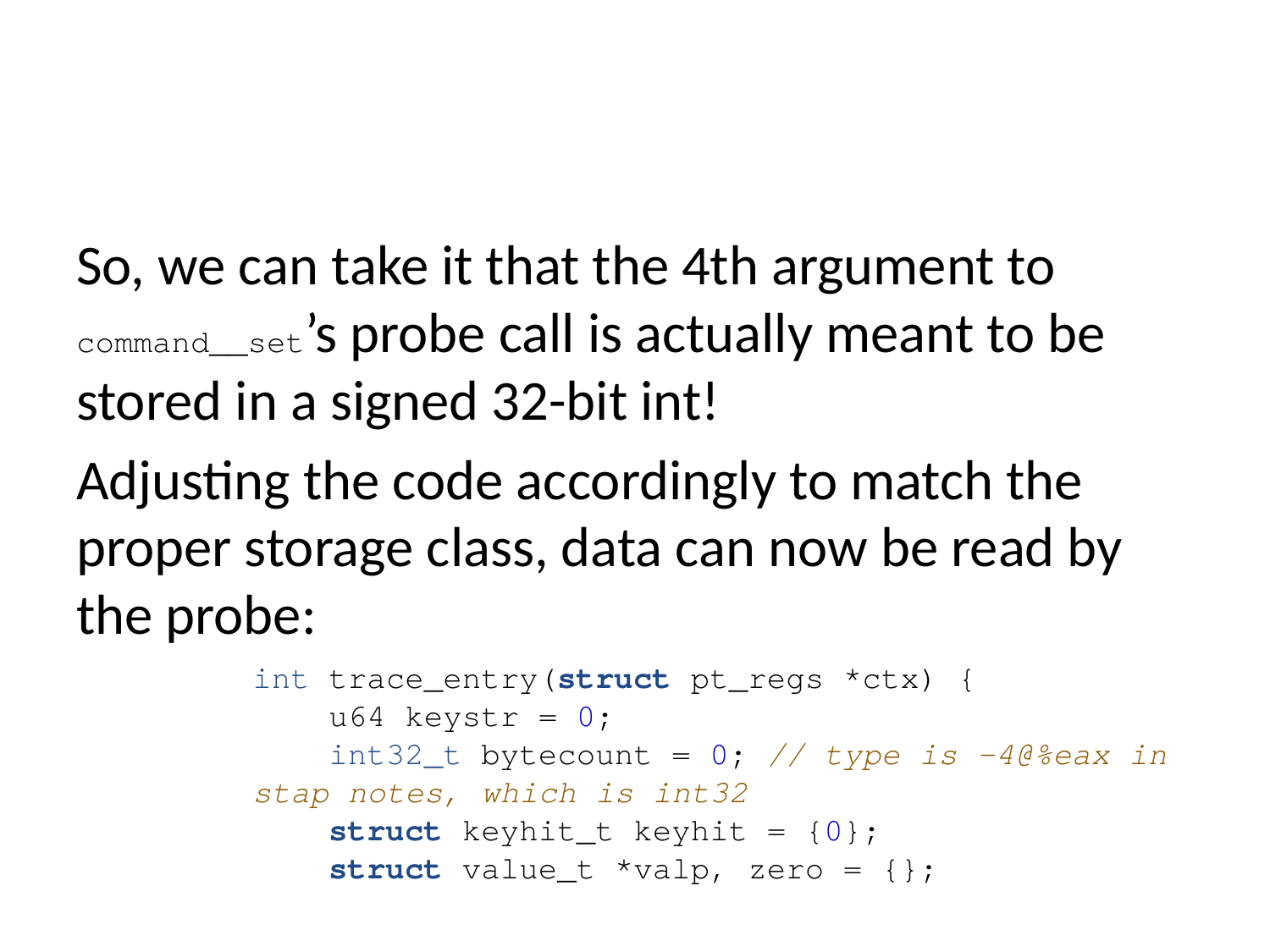

So, we can take it that the 4th argument to command__set’s probe call is actually meant to be stored in a signed 32-bit int!
Adjusting the code accordingly to match the proper storage class, data can now be read by the probe:
int trace_entry(struct pt_regs *ctx) {
    u64 keystr = 0;
    int32_t bytecount = 0; // type is -4@%eax in stap notes, which is int32
    struct keyhit_t keyhit = {0};
    struct value_t *valp, zero = {};
    bpf_usdt_readarg(2, ctx, &keystr);
    bpf_usdt_readarg(4, ctx, &bytecount);
    bpf_probe_read_str(&keyhit.keystr, sizeof(keyhit.keystr), (void *)keystr);
    valp = keyhits.lookup_or_init(&keyhit, &zero);
    valp->count += 1;
    valp->bytecount = bytecount;
    valp->totalbytes += bytecount;
    valp->timestamp = bpf_ktime_get_ns();
    return 0;
}
Note that only the bytecount variable needed to be changed to int32_t, as it only matters for the read - the struct member used to store this can remain uint64_t, as the copy operation will pull this smaller type into a larger storage class without truncation.
Duplicate keys?
Now that probe data could be read, the UI could be replicated.
In initial testing, there was a confusing bug where the same key was printed multiple times. It was iterating over a map where these apparently identical keys were expected to be hashed to the same slot.
After finding no bug in the display code, it seemed that the keys must actually not be the same, even though they looked to be identical when they were printed to the screen. Some other unintended data must have been making it into the string buffer, and “garbling the keys”.
Early tests were mostly with one request at a time, but once this was scripted to increase the call rate and vary the keys, the pattern became much more obvious.
In the case of the string, its const char * signature, which would hint at a string though is possibly a byte array. The earlier use of process__command, had const void * in its signature, which would be standard for indicating arbitrary binary data / down-casting to this could be “pretty much anything”.
Both signatures often refer to byte arrays of either binary or string data though, so the context of the data received here depends on the context that the probe is calling it.
In either case, it is necessary to read this data into a buffer. For this a buffer is declared inside of a struct for keystr:
struct keyhit_t {
    char keystr[MAX_STRING_LENGTH];
};
This allows for the members of this struct to be easily mapped as members of Python objects. Inside the probe, the struct is initialized to 0:
    struct keyhit_t keyhit = {0};
This is used to received the data is copied into the character buffer keystr on the keyhit_t struct:
    bpf_probe_read(&keyhit.keystr, sizeof(keyhit.keystr), (void *)keystr);
An attempt was made to use the bcc function bpf_probe_read_str the documentation indicates is able to read a buffer of a fixed size until it finds a null-byte, which seemed to be a fitting solution to the problem.12
This worked more reliably and there were fewer errors, but when benchmarking was done at much higher call rates, it became clear that some of the payload must be making it into the buffer for the key read. This indicated that it was reading too many bytes, and collecting data from the adjacent memory space.
Memcached key read quirks
Originally I thought this might be a bug, so I filed an upstream issue [17]. Despite the argument being of type const char *, in this instance, it wasn’t guaranteed to be a null terminated string.
Where the probe is called, it is using the macro ITEM_key to get the value that is passed to the Dtrace macro:
          MEMCACHED_COMMAND_SET(c->sfd, ITEM_key(it), it->nkey,
This macro is just getting the address of the start of the data segment, and clearly isn’t copying a string into a null-terminated buffer:
#define ITEM_key(item) (((char*)&((item)->data)) \
So this meant that the bpf_probe_read_str from bcc, will read the full size of the buffer object for its read, and can blow past the actual length of the key data! It turns out that if using bpf_probe_read_str, it never finds a null byte, and so will also just read the whole buffer.
This taught that, Memcached doesn’t necessarily store keys as null terminated strings, or even string data at all - it is arbitrary binary bytes. This is why it passes the argument keylen in the USDT probe, so that the correct size of the key can be read. Using the same process as above, it was determined that the keylen argument was actually stored as a uint8_t, and was able to get the key length easily enough. This was stored as keysize.
De-garbling in Userspace
Unfortunately, using this read keysize wasn’t trivial, as it produced a verifier error if it was passed as an argument to the probe read function. This seemed to be because it was not a const or provably safe value.
To prevent this from blocking the development of the rest of the tool, the keysize value was passed into userspace by adding it as a field to the value data struct. This would enable de-garbling this data in Python.
This meant that the same key could be hashed to multiple slots, as they would include whatever arbitrary data is after the key in the buffer that is read.
In hindsight, this behavior of passing a buffer and a length to read seems to have been intentional for Memcached. Not performing a string copy is more efficient, which is why the probe just submits the buffer and the length of the data to read, leaving it up to the kernel handler to copy the data.
To resolve this, a Python workaround was used to combine the keys in userspace:
def reconcile_keys(bpf_map):
  new_map = {}
  for k,v in bpf_map.items():
      shortkey = k.keystr[:v.keysize].decode('utf-8', 'replace')
      if shortkey in new_map:
          # Sum counts on key collision
          new_map[shortkey]['count'] += v.count
          new_map[shortkey]['totalbytes'] += v.totalbytes
          # If there is a key collision, take the data for the latest one
          if v.timestamp > new_map[shortkey]['timestamp']:
              new_map[shortkey]['bytecount'] = v.bytecount
              new_map[shortkey]['timestamp'] = v.timestamp
      else:
          new_map[shortkey] = {
              "count": v.count,
              "bytecount": v.bytecount,
              "totalbytes": v.totalbytes,
              "timestamp": v.timestamp,
          }
  return new_map
This just added to or replaced values as necessary, using a timestamp to take the more recent between the two if values were being replaced.
This was sufficient to finish the prototype, while a solution to the verifier issue could be worked on.
Different signatures for USDT args
Most of the development was done by testing only with the SET command, because this was the most convenient. Once there was a more fully-featured tool, attention turned to tracing the other commands. As they all had the same signatures according to their Dtrace probe definitions, it was assumed to be an easy task to iterate over all of the commands to be traced.
There was a nasty little surprise right away when implementing GET. As it turns out, it can have more than one argument signature, depending where it is called from:
    Name: command__get
    Arguments: -4@%edx 8@%rdi      1@%cl       -4@%esi 8@%rax
    Arguments: -4@%eax 8@-32(%rbp) 8@-24(%rbp) -4@$-1 -4@$0
    Arguments: -4@%edx 8@%rdi      1@%cl       -4@%esi 8@%rax
    Arguments: -4@%eax 8@-40(%rbp) 8@-32(%rbp) -4@$-1 -4@$0
    Arguments: -4@%eax 8@-24(%rbp) 8@-16(%rbp) -4@$-1 -4@$0
This manifested as the GET requests frequently returning 0 for keylen, as it could be stored in either a uint8_t or a uint64_t.
To get around this, checking if the value was 0 and trying to read again with a different (larger) storage class resulted in actually reading a value correctly.